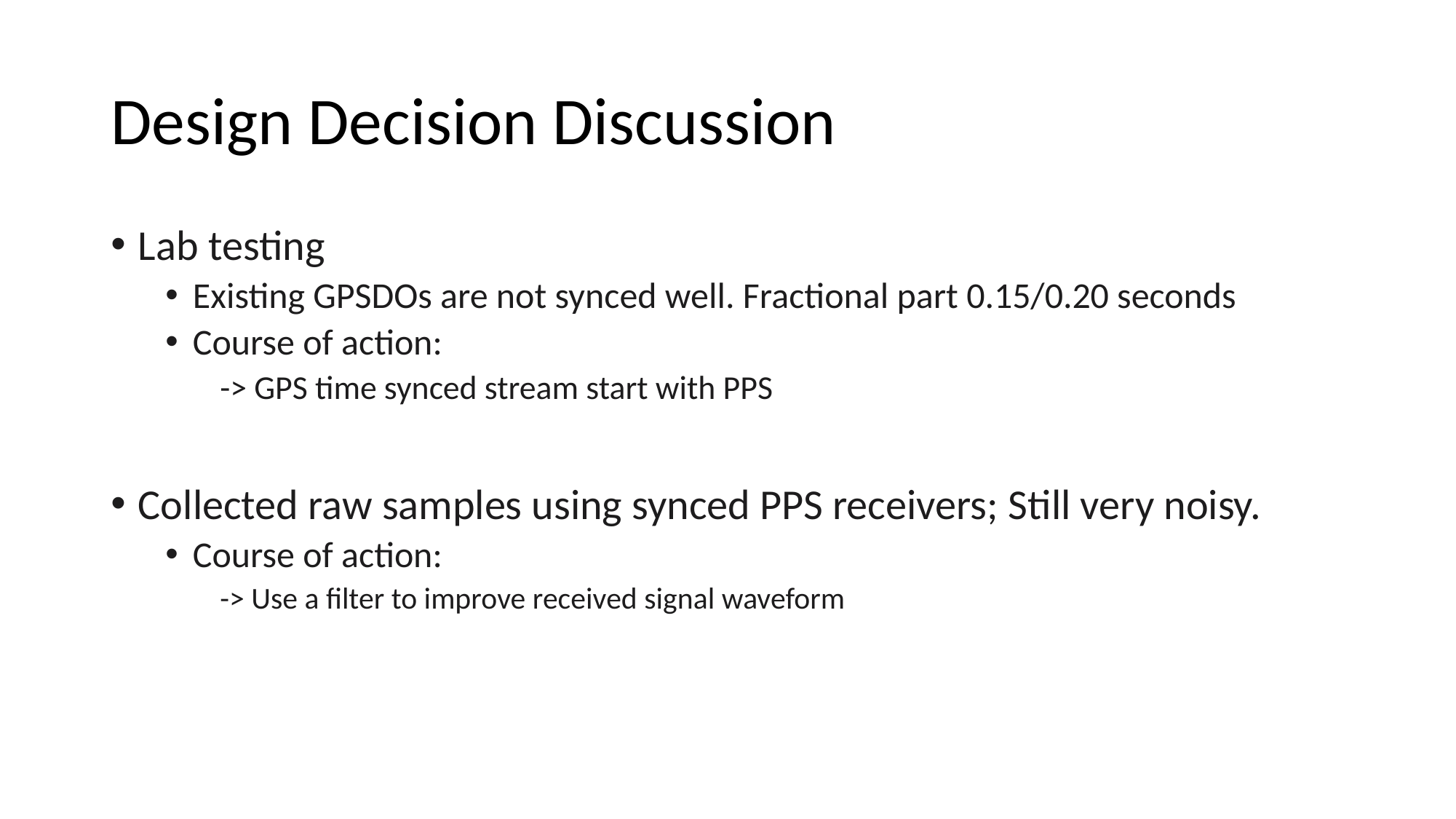

# Design Decision Discussion
Lab testing
Existing GPSDOs are not synced well. Fractional part 0.15/0.20 seconds
Course of action:
-> GPS time synced stream start with PPS

Collected raw samples using synced PPS receivers; Still very noisy.
Course of action:
-> Use a filter to improve received signal waveform